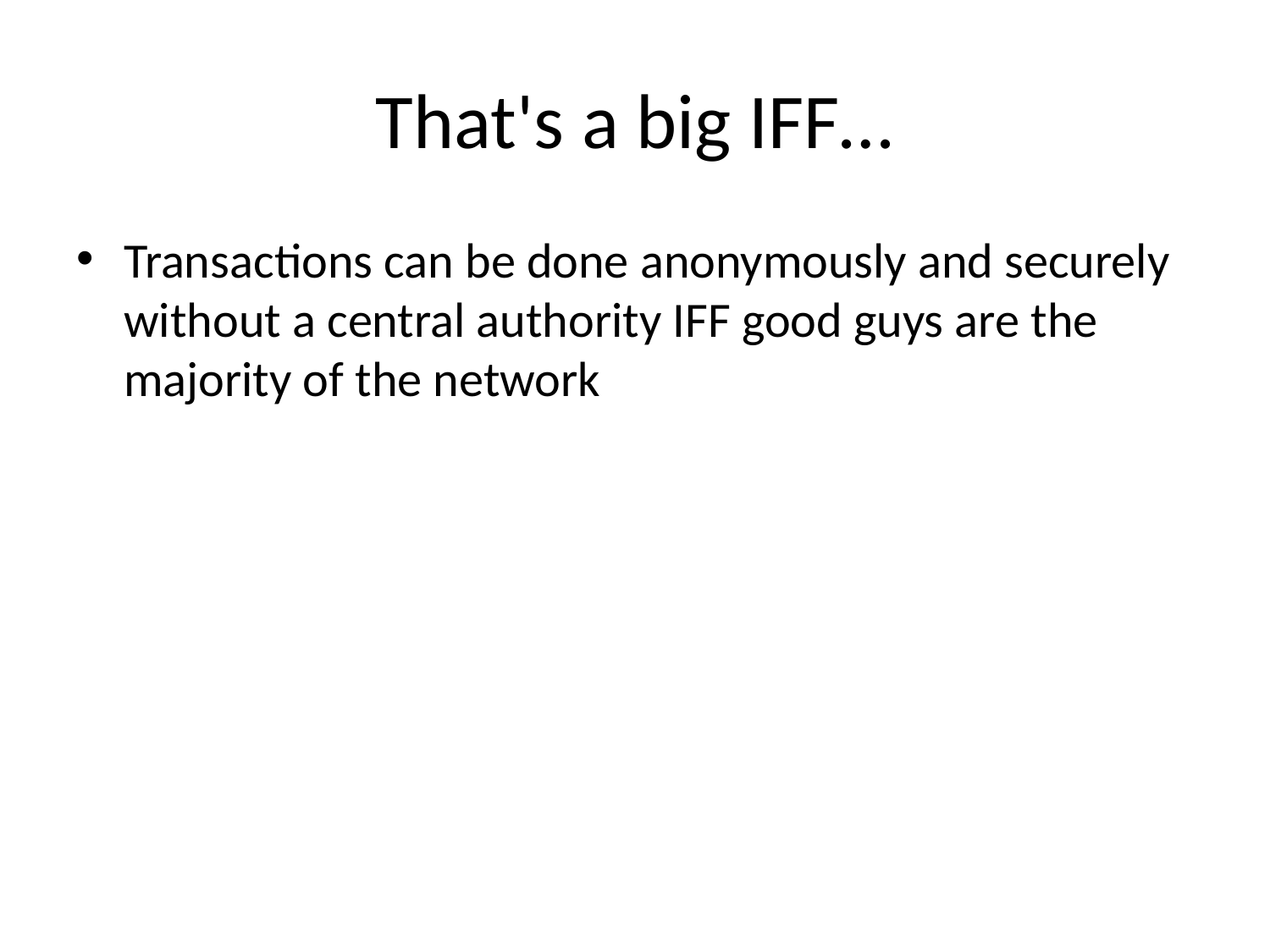

# That's a big IFF…
Transactions can be done anonymously and securely without a central authority IFF good guys are the majority of the network